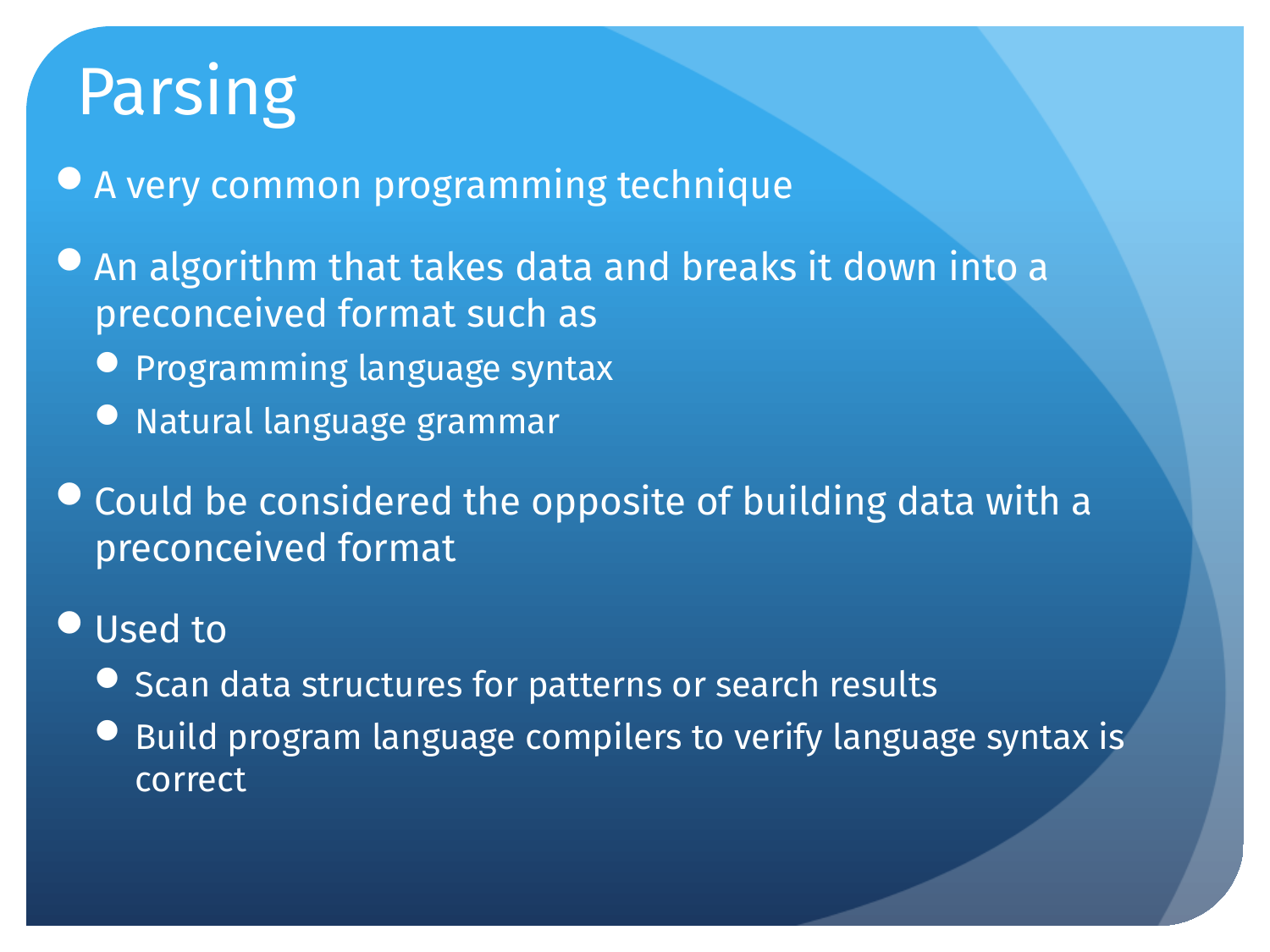

# Parsing
A very common programming technique
An algorithm that takes data and breaks it down into a preconceived format such as
Programming language syntax
Natural language grammar
Could be considered the opposite of building data with a preconceived format
Used to
Scan data structures for patterns or search results
Build program language compilers to verify language syntax is correct